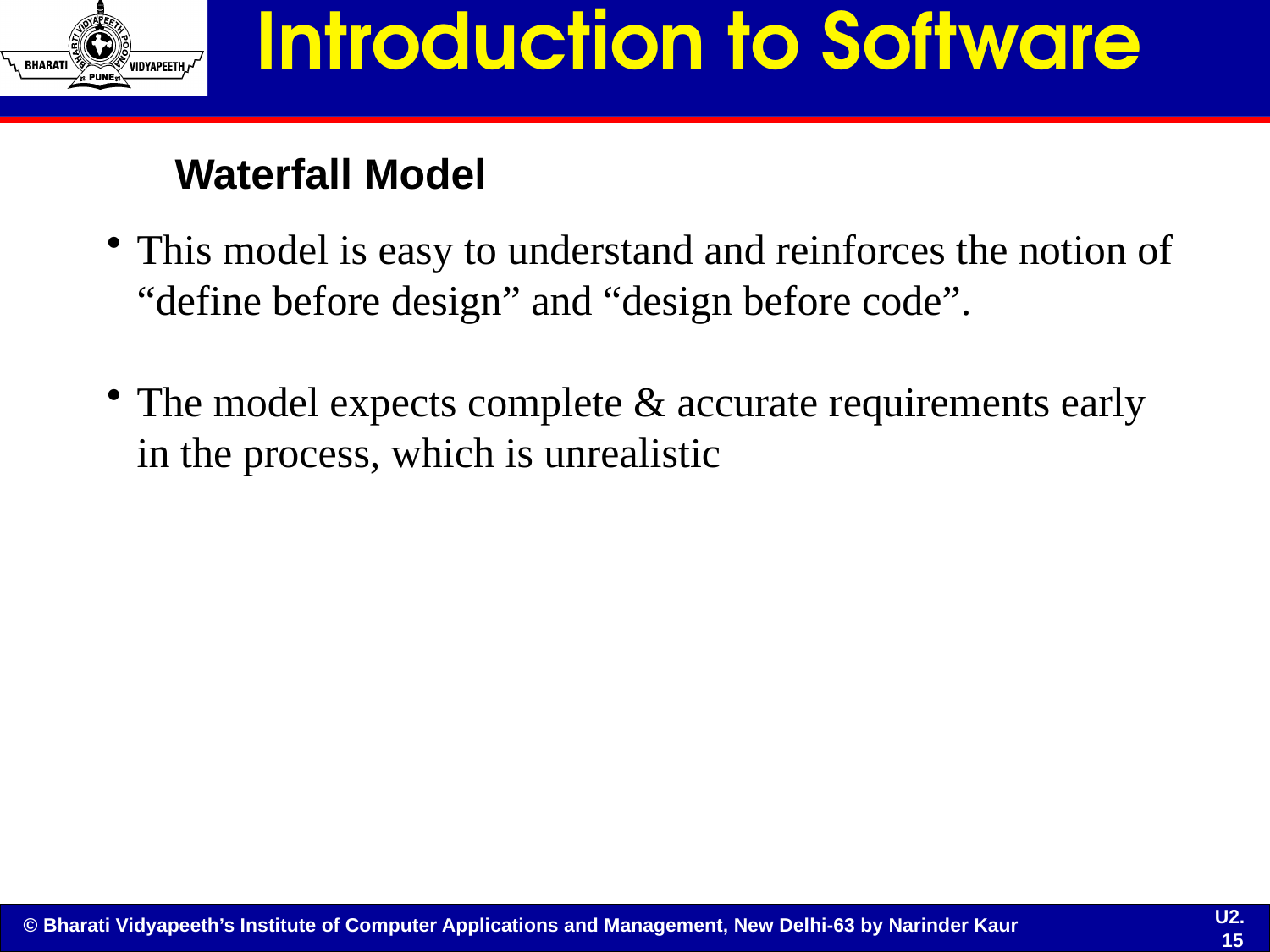

# Introduction to Software
Waterfall Model
This model is easy to understand and reinforces the notion of “define before design” and “design before code”.

The model expects complete & accurate requirements early in the process, which is unrealistic